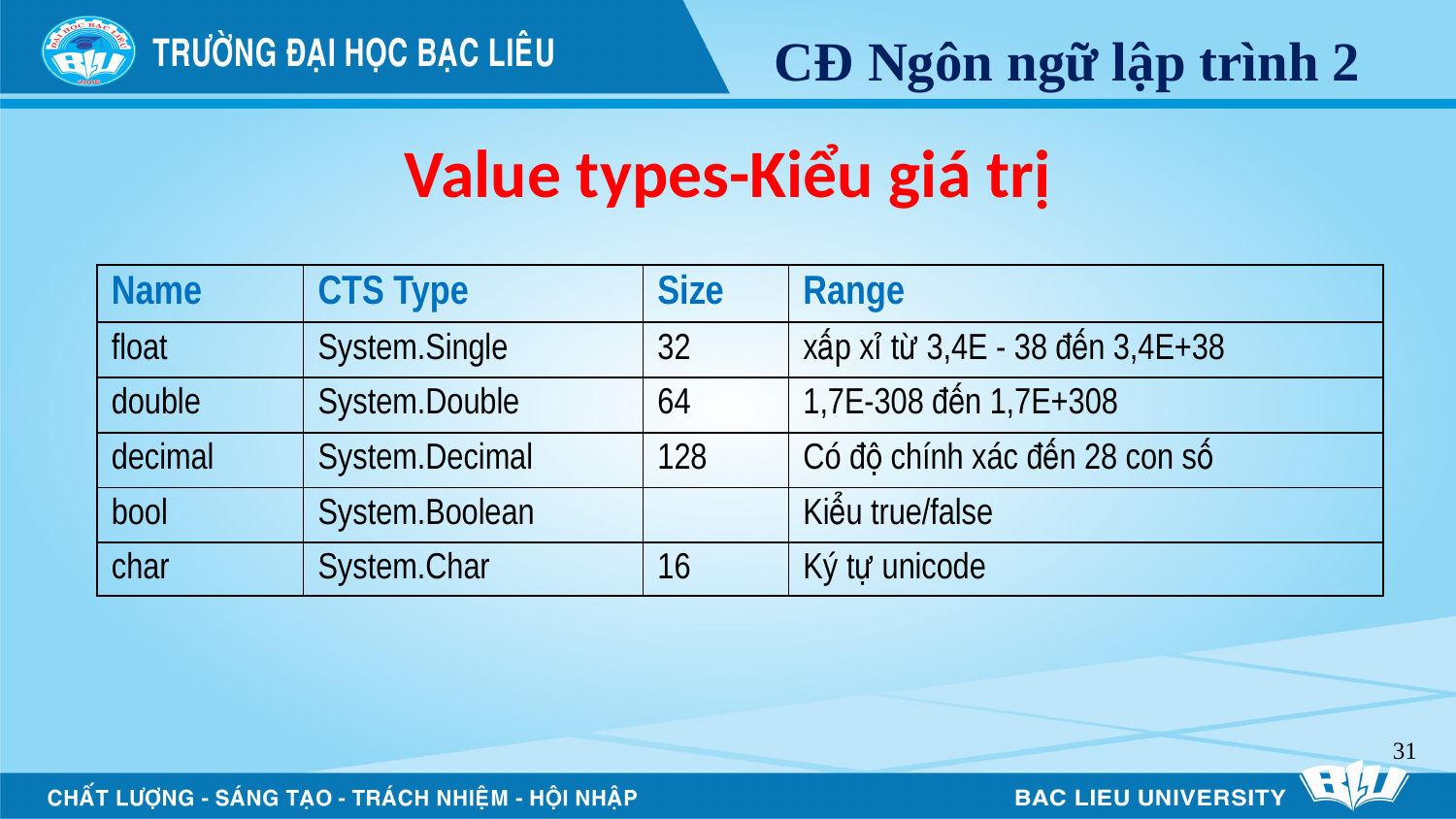

# Value types-Kiểu giá trị
| Name | CTS Type | Size | Range |
| --- | --- | --- | --- |
| float | System.Single | 32 | xấp xỉ từ 3,4E - 38 đến 3,4E+38 |
| double | System.Double | 64 | 1,7E-308 đến 1,7E+308 |
| decimal | System.Decimal | 128 | Có độ chính xác đến 28 con số |
| bool | System.Boolean |  | Kiểu true/false |
| char | System.Char | 16 | Ký tự unicode |
31